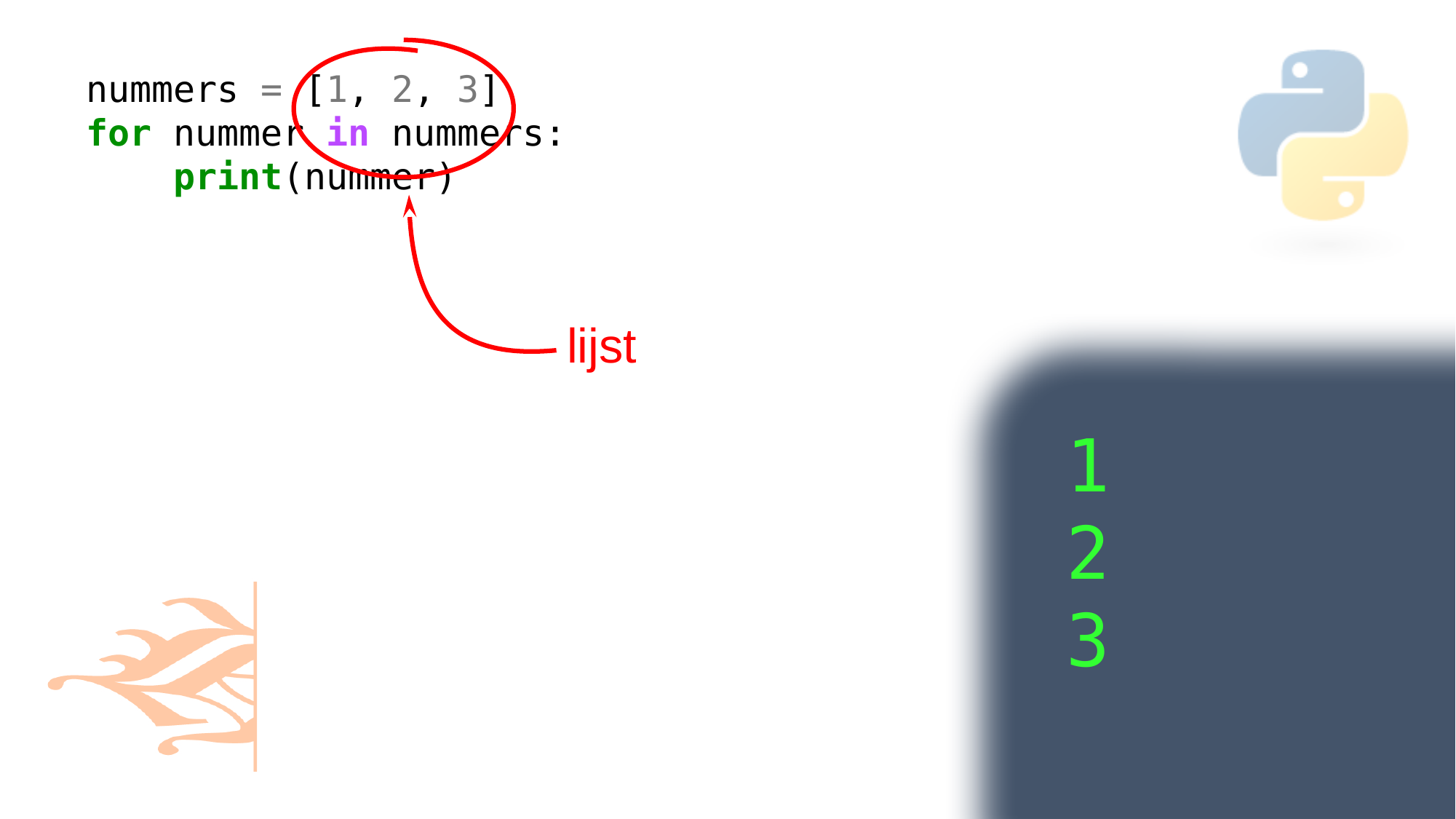

nummers = [1, 2, 3]
for nummer in nummers:
    print(nummer)

lijst

1
2
3